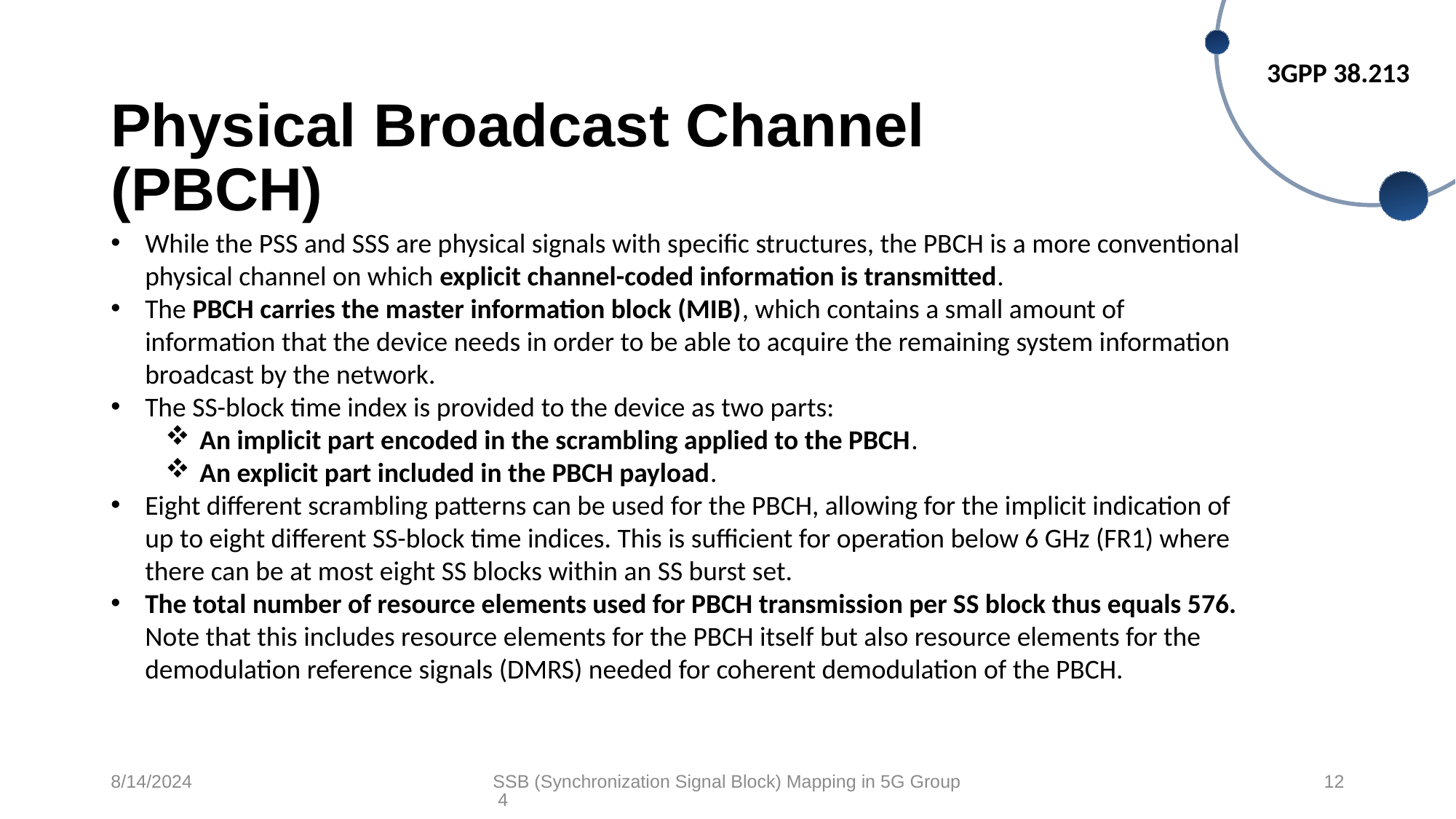

3GPP 38.213
Physical Broadcast Channel (PBCH)
While the PSS and SSS are physical signals with specific structures, the PBCH is a more conventional physical channel on which explicit channel-coded information is transmitted.
The PBCH carries the master information block (MIB), which contains a small amount of information that the device needs in order to be able to acquire the remaining system information broadcast by the network.
The SS-block time index is provided to the device as two parts:
An implicit part encoded in the scrambling applied to the PBCH.
An explicit part included in the PBCH payload.
Eight different scrambling patterns can be used for the PBCH, allowing for the implicit indication of up to eight different SS-block time indices. This is sufficient for operation below 6 GHz (FR1) where there can be at most eight SS blocks within an SS burst set.
The total number of resource elements used for PBCH transmission per SS block thus equals 576. Note that this includes resource elements for the PBCH itself but also resource elements for the demodulation reference signals (DMRS) needed for coherent demodulation of the PBCH.

8/14/2024
SSB (Synchronization Signal Block) Mapping in 5G Group 4
12